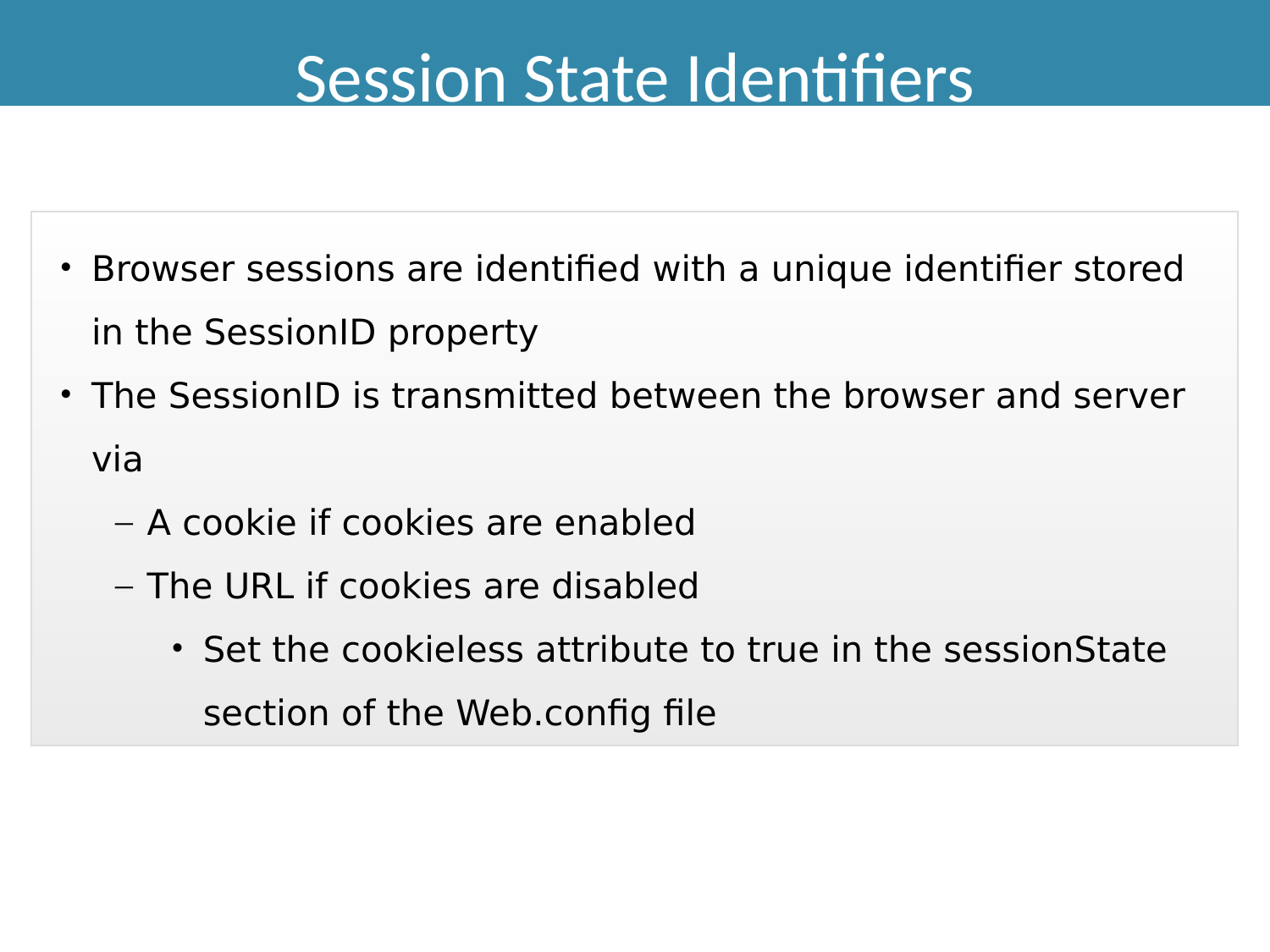

Session State Identifiers
Browser sessions are identified with a unique identifier stored in the SessionID property
The SessionID is transmitted between the browser and server via
A cookie if cookies are enabled
The URL if cookies are disabled
Set the cookieless attribute to true in the sessionState section of the Web.config file